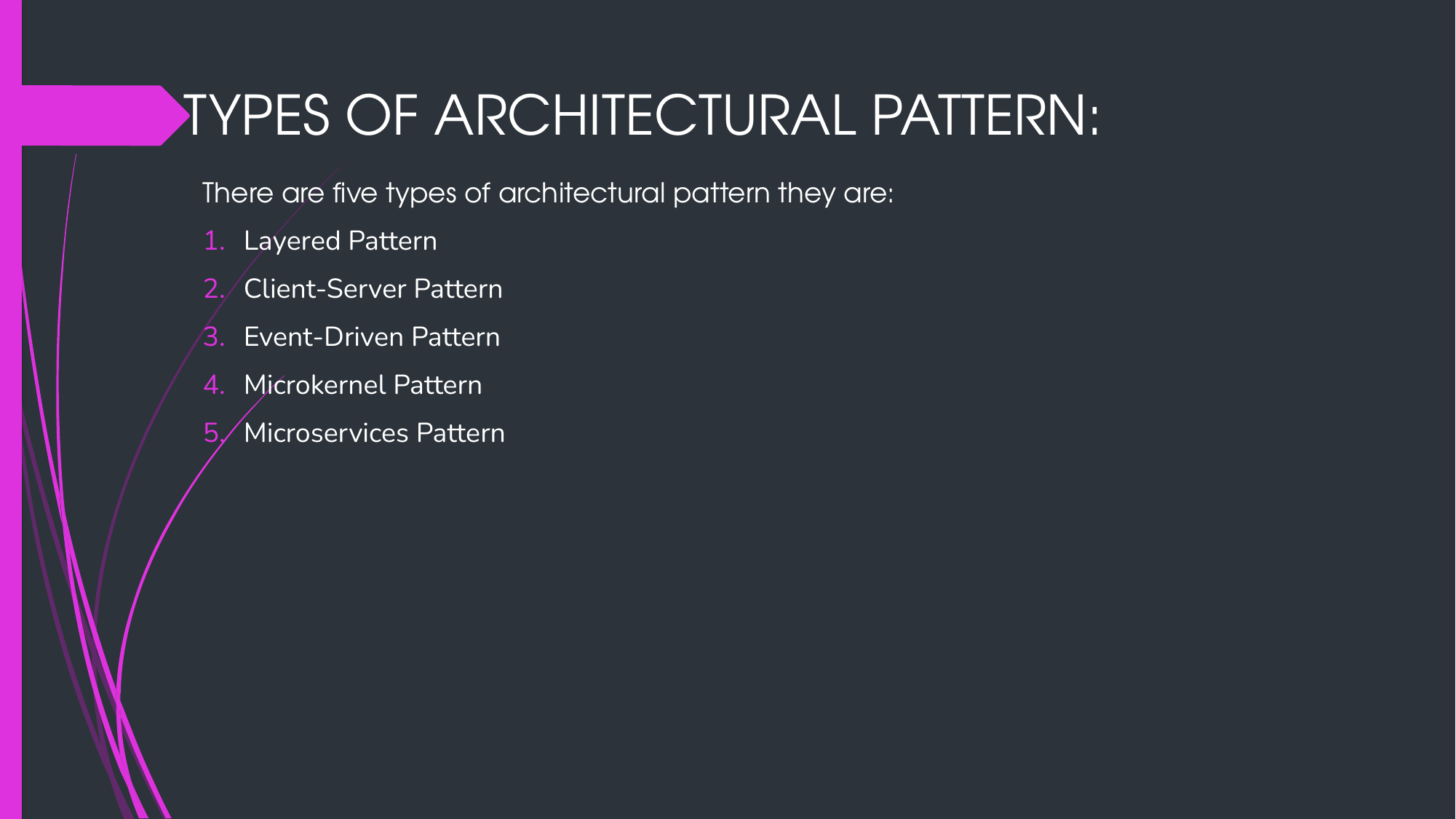

# TYPES OF ARCHITECTURAL PATTERN:
There are five types of architectural pattern they are:
Layered Pattern
Client-Server Pattern
Event-Driven Pattern
Microkernel Pattern
Microservices Pattern